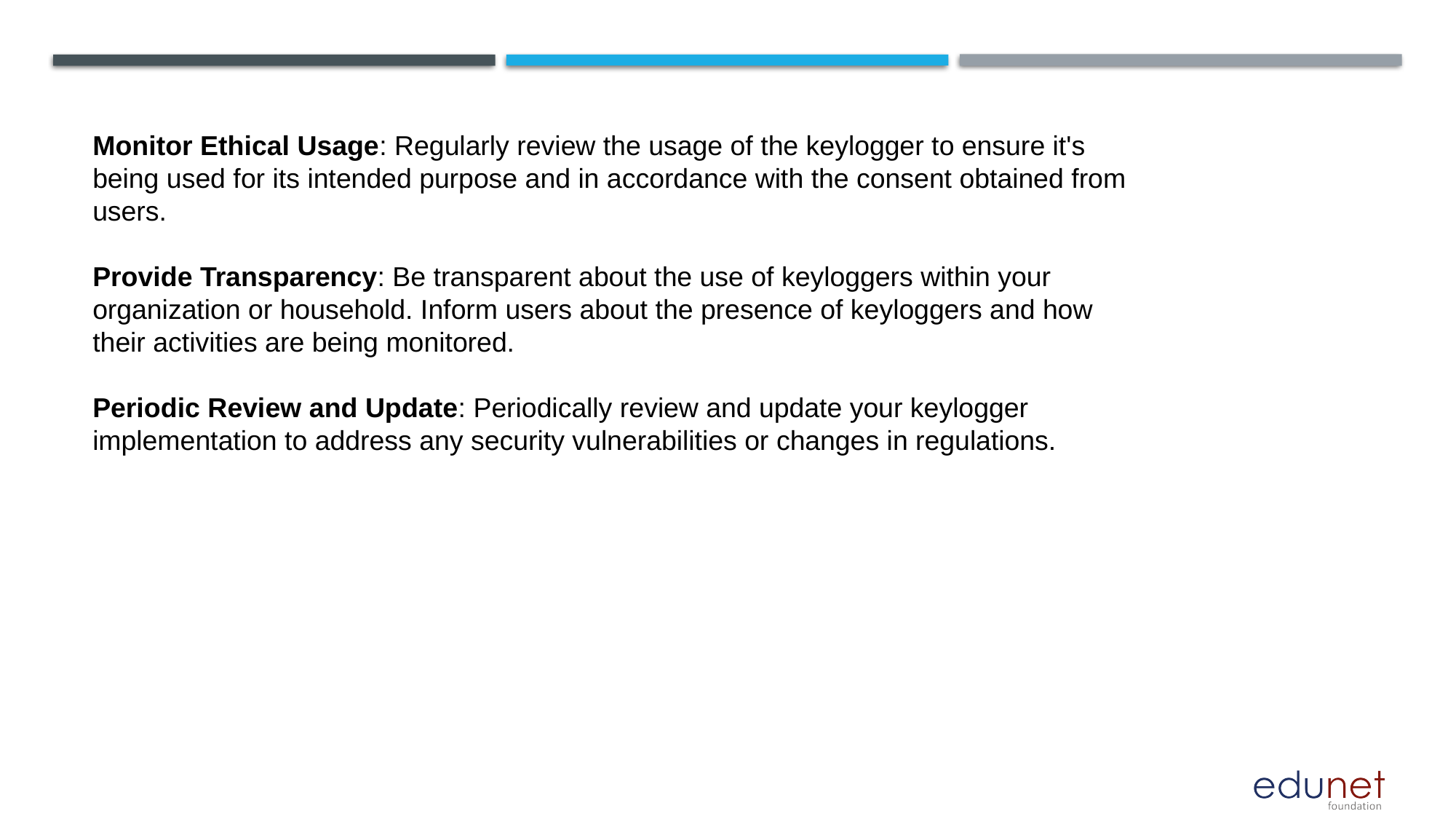

Monitor Ethical Usage: Regularly review the usage of the keylogger to ensure it's being used for its intended purpose and in accordance with the consent obtained from users.

Provide Transparency: Be transparent about the use of keyloggers within your organization or household. Inform users about the presence of keyloggers and how their activities are being monitored.

Periodic Review and Update: Periodically review and update your keylogger implementation to address any security vulnerabilities or changes in regulations.